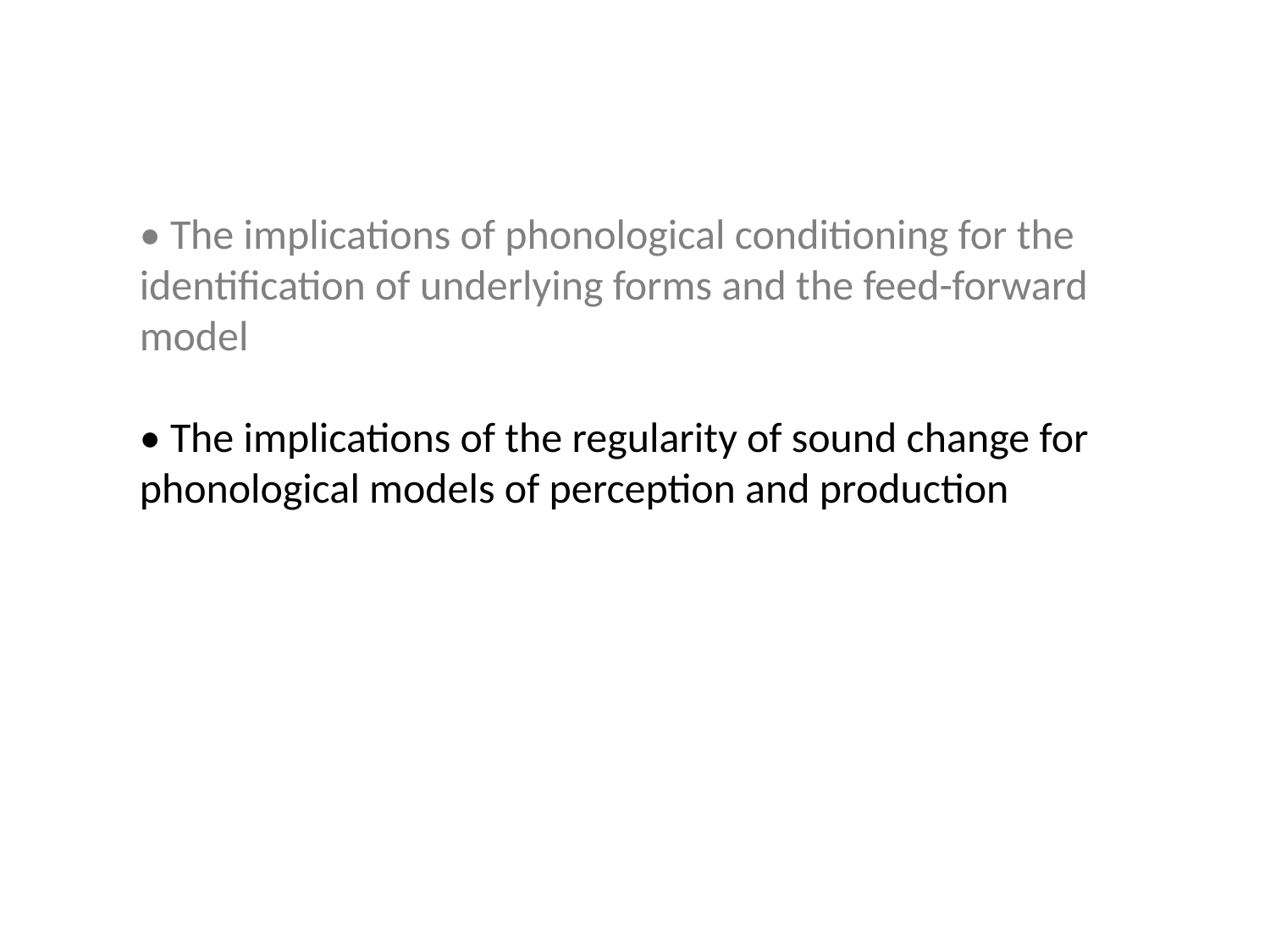

• The implications of phonological conditioning for the identification of underlying forms and the feed-forward model

• The implications of the regularity of sound change for phonological models of perception and production